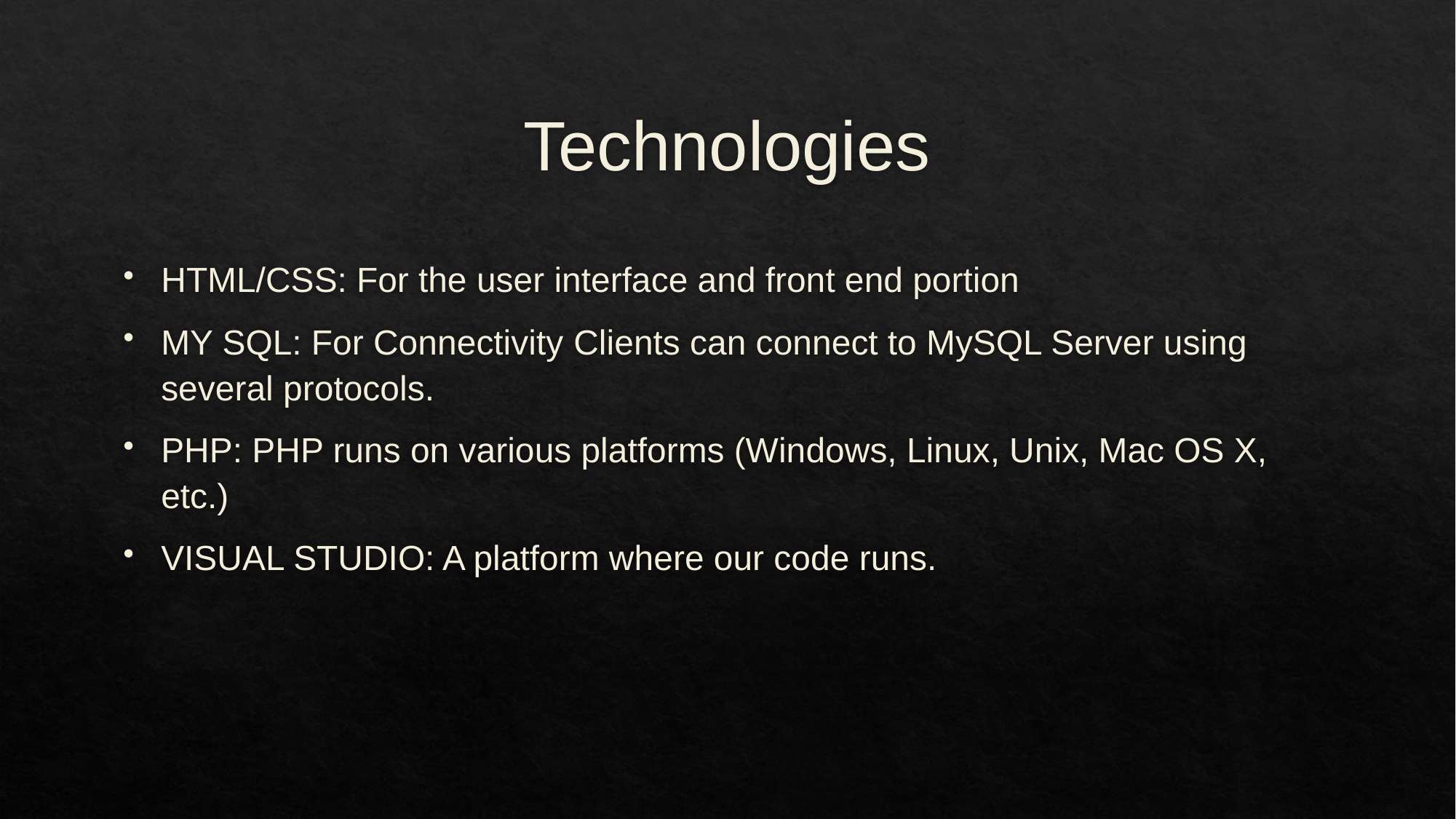

# Technologies
HTML/CSS: For the user interface and front end portion
MY SQL: For Connectivity Clients can connect to MySQL Server using several protocols.
PHP: PHP runs on various platforms (Windows, Linux, Unix, Mac OS X, etc.)
VISUAL STUDIO: A platform where our code runs.